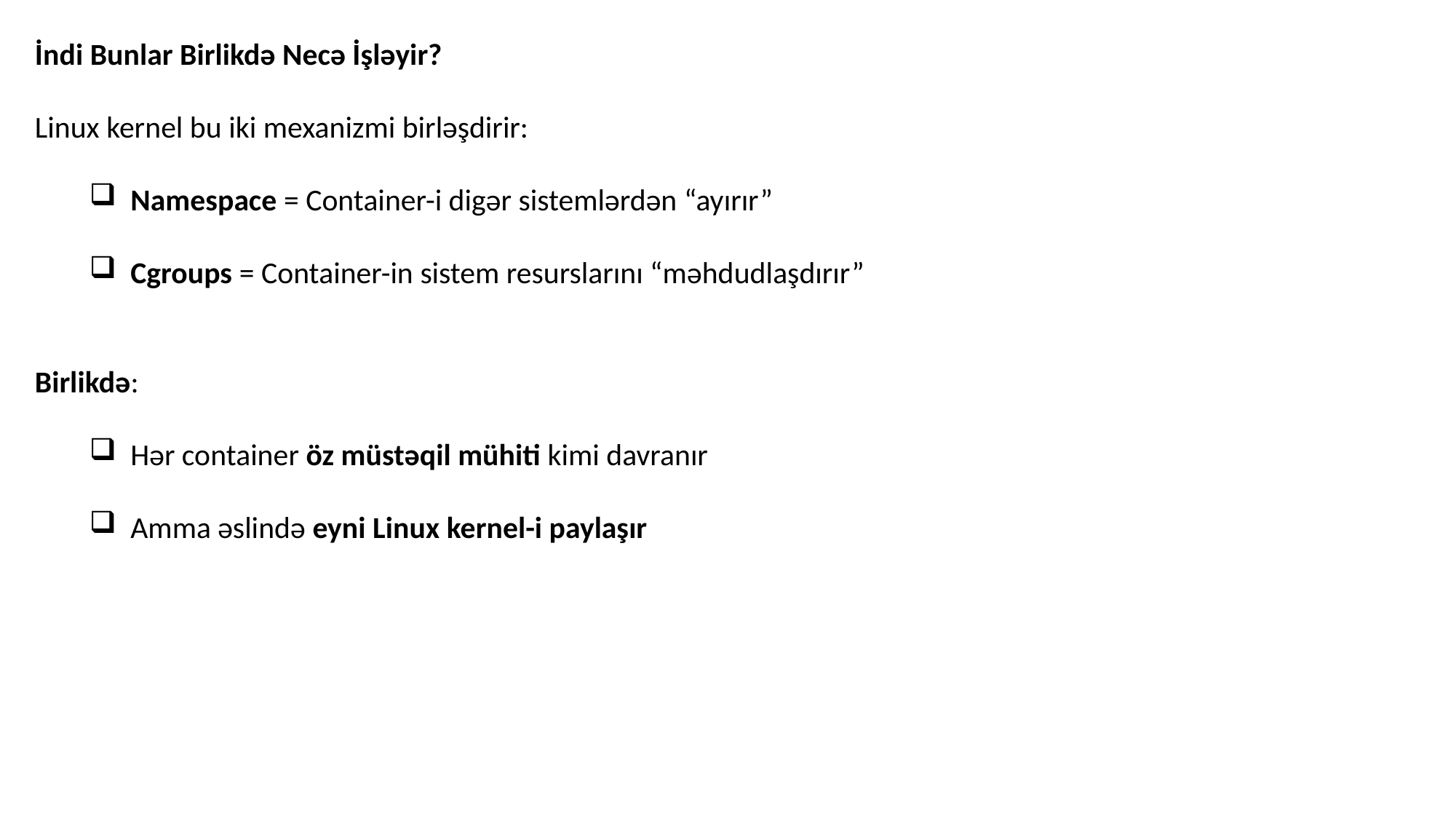

İndi Bunlar Birlikdə Necə İşləyir?

Linux kernel bu iki mexanizmi birləşdirir:
Namespace = Container-i digər sistemlərdən “ayırır”
Cgroups = Container-in sistem resurslarını “məhdudlaşdırır”

Birlikdə:
Hər container öz müstəqil mühiti kimi davranır
Amma əslində eyni Linux kernel-i paylaşır